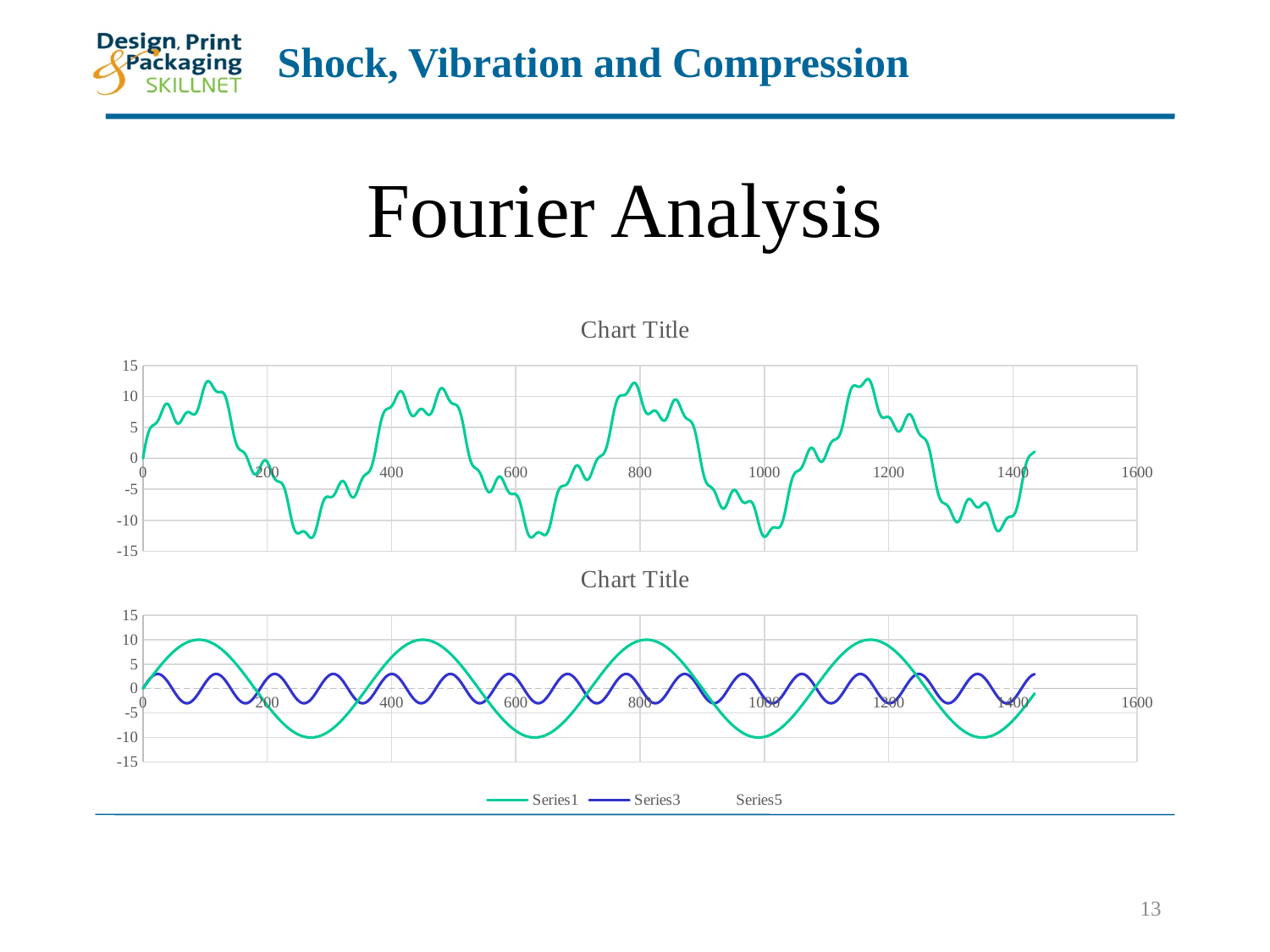

# Fourier Analysis

### Chart:

| Category |  |
|---|---|

### Chart:

| Category |  |  |  |
|---|---|---|---|
13